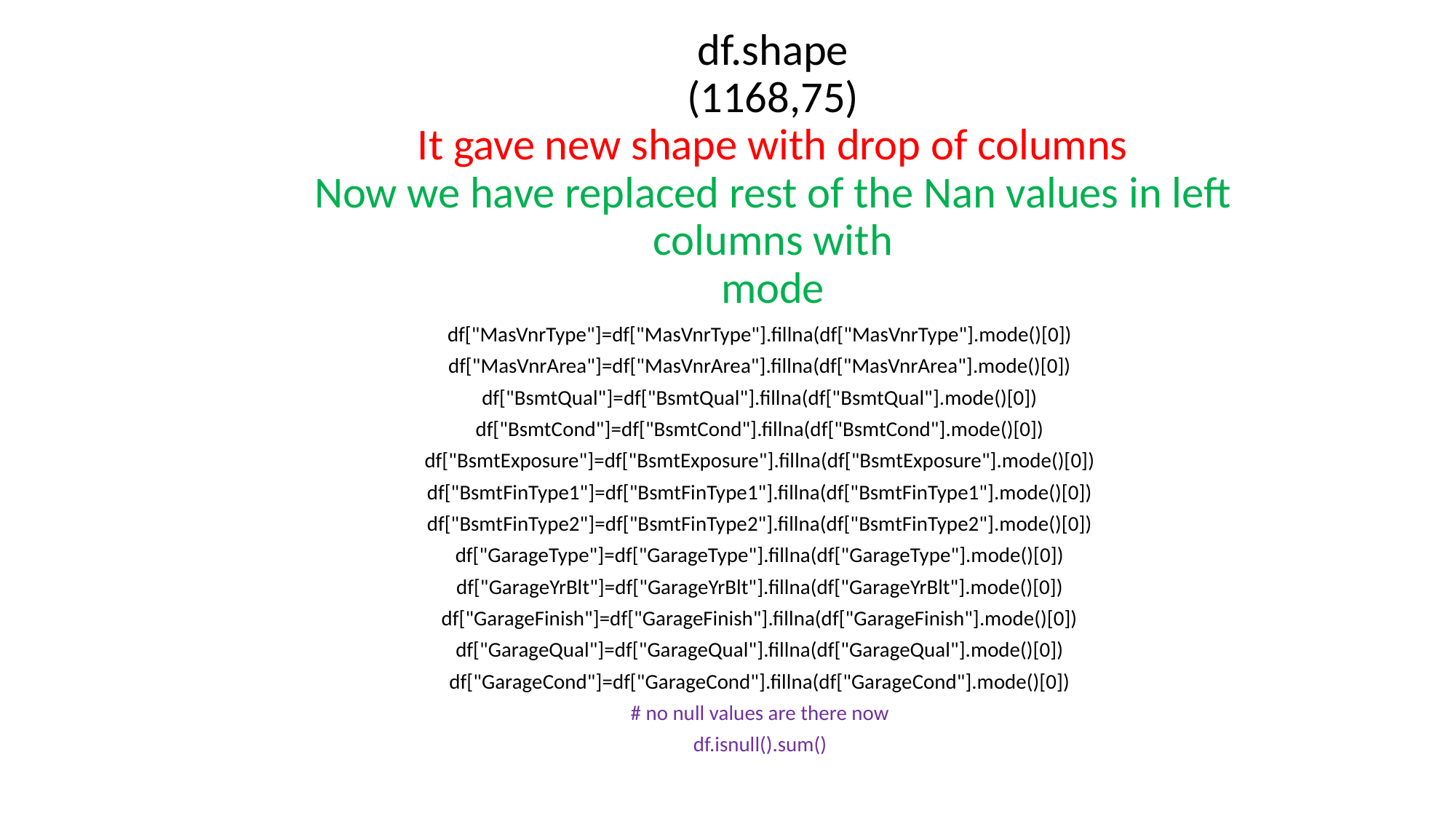

# df.shape (1168,75) It gave new shape with drop of columns Now we have replaced rest of the Nan values in left columns with mode
df["MasVnrType"]=df["MasVnrType"].fillna(df["MasVnrType"].mode()[0])
df["MasVnrArea"]=df["MasVnrArea"].fillna(df["MasVnrArea"].mode()[0])
df["BsmtQual"]=df["BsmtQual"].fillna(df["BsmtQual"].mode()[0])
df["BsmtCond"]=df["BsmtCond"].fillna(df["BsmtCond"].mode()[0])
df["BsmtExposure"]=df["BsmtExposure"].fillna(df["BsmtExposure"].mode()[0])
df["BsmtFinType1"]=df["BsmtFinType1"].fillna(df["BsmtFinType1"].mode()[0])
df["BsmtFinType2"]=df["BsmtFinType2"].fillna(df["BsmtFinType2"].mode()[0])
df["GarageType"]=df["GarageType"].fillna(df["GarageType"].mode()[0])
df["GarageYrBlt"]=df["GarageYrBlt"].fillna(df["GarageYrBlt"].mode()[0])
df["GarageFinish"]=df["GarageFinish"].fillna(df["GarageFinish"].mode()[0])
df["GarageQual"]=df["GarageQual"].fillna(df["GarageQual"].mode()[0])
df["GarageCond"]=df["GarageCond"].fillna(df["GarageCond"].mode()[0])
# no null values are there now
df.isnull().sum()